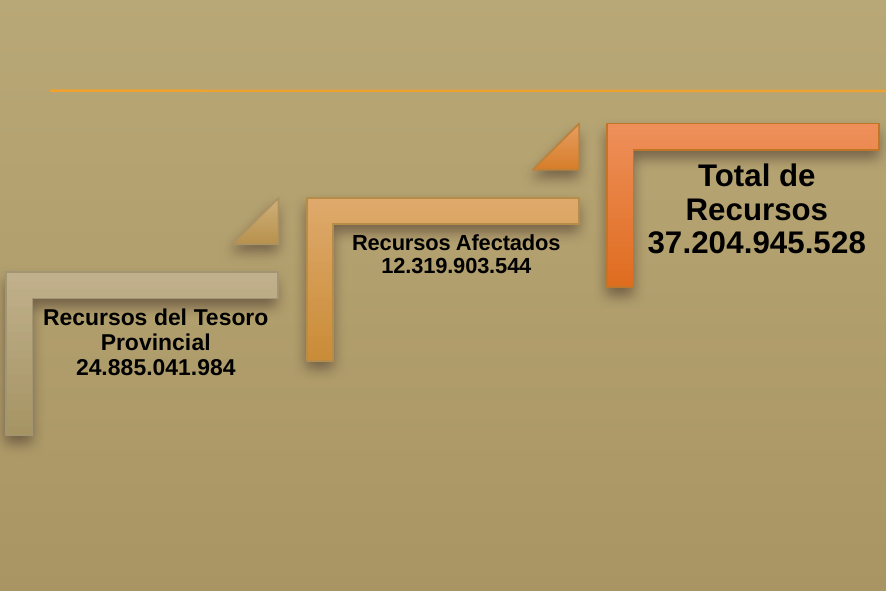

Recursos del Tesoro Provincial 24.885.041.984
Recursos Afectados 12.319.903.544
Total de Recursos 37.204.945.528